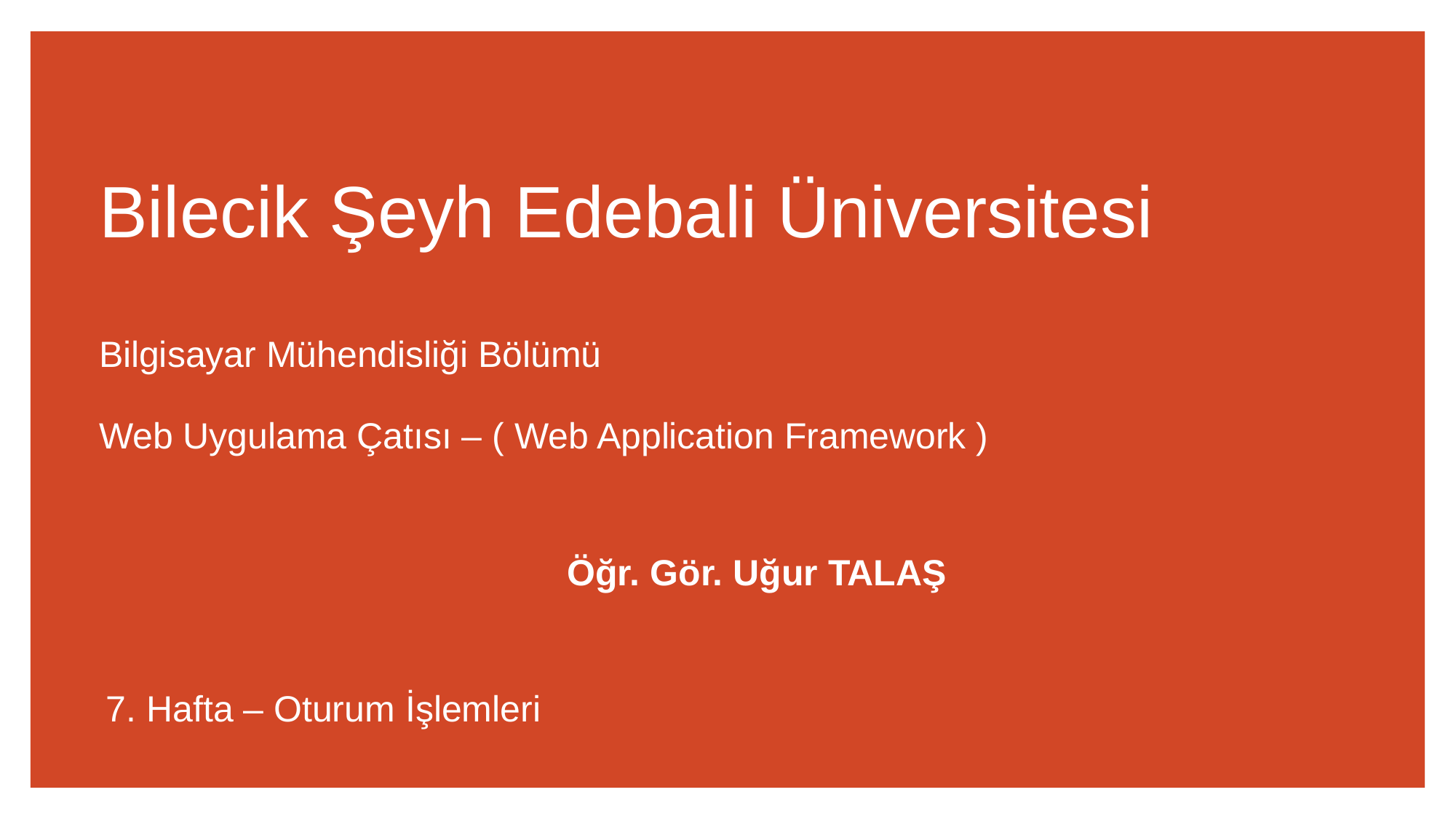

# Bilecik Şeyh Edebali Üniversitesi Bilgisayar Mühendisliği Bölümü Web Uygulama Çatısı – ( Web Application Framework )
Öğr. Gör. Uğur TALAŞ
7. Hafta – Oturum İşlemleri